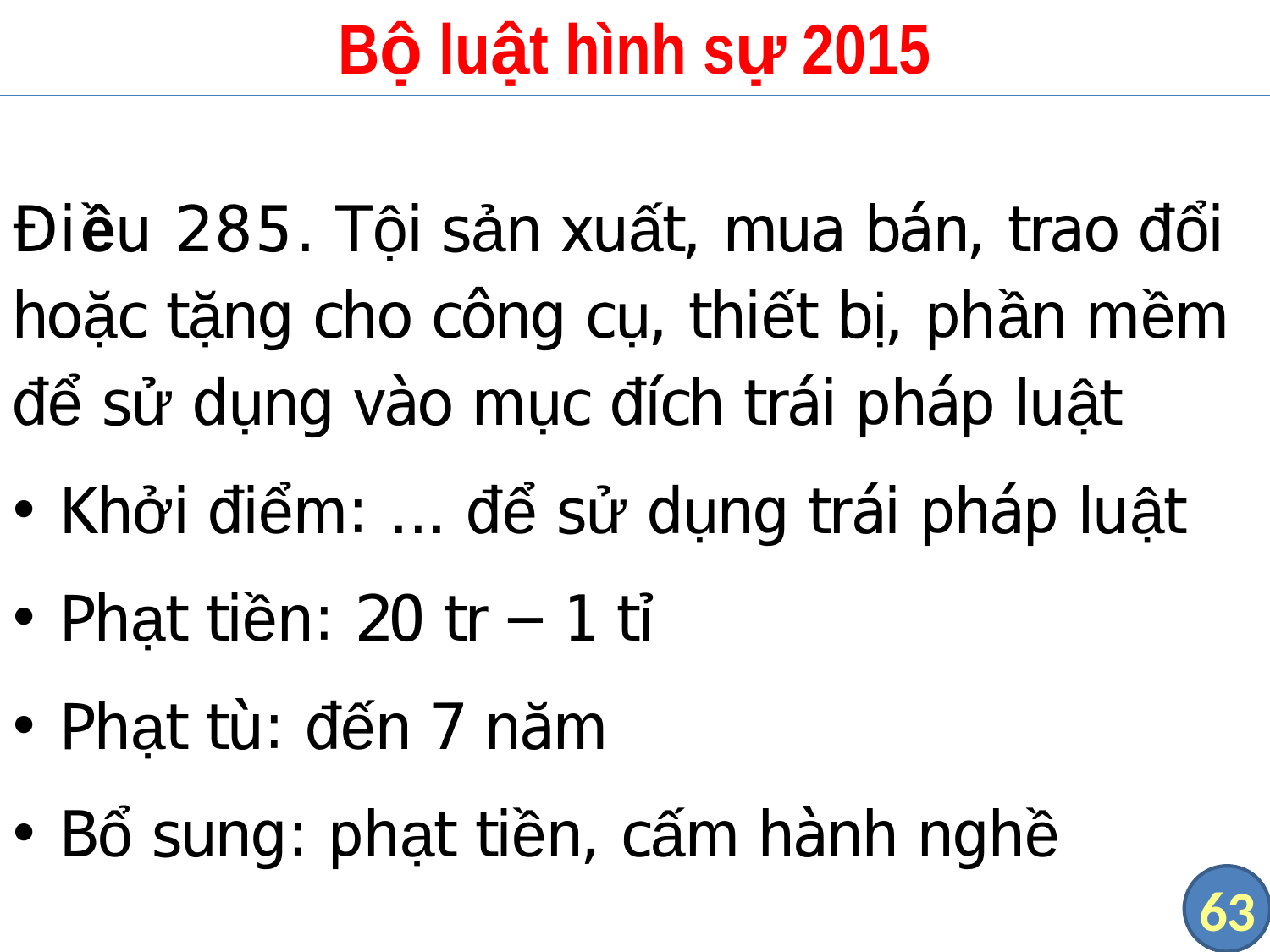

# Bộ luật hình sự 2015
Điều 285. Tội sản xuất, mua bán, trao đổi hoặc tặng cho công cụ, thiết bị, phần mềm để sử dụng vào mục đích trái pháp luật
Khởi điểm: ... để sử dụng trái pháp luật
Phạt tiền: 20 tr – 1 tỉ
Phạt tù: đến 7 năm
Bổ sung: phạt tiền, cấm hành nghề
63